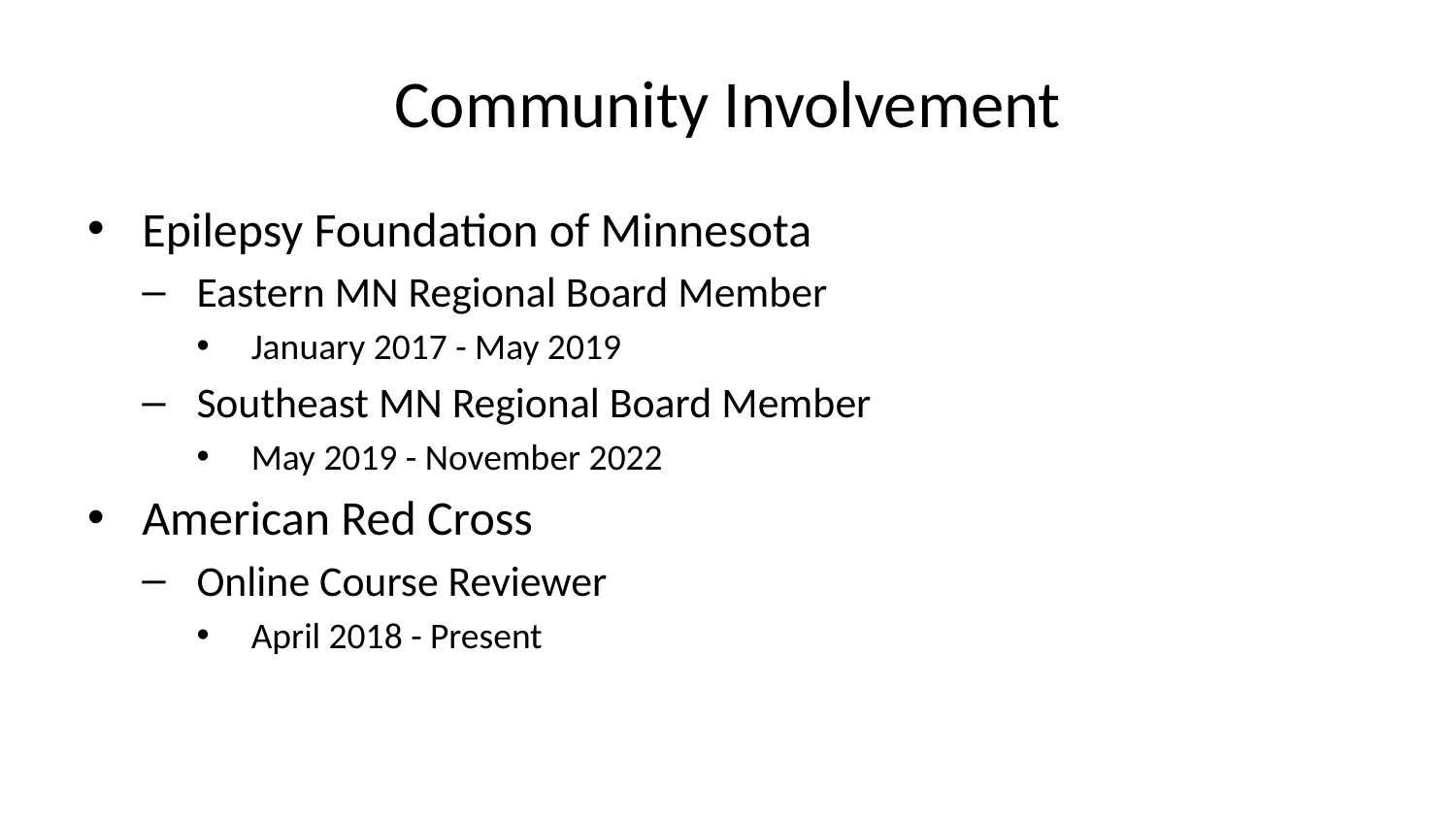

# Community Involvement
Epilepsy Foundation of Minnesota
Eastern MN Regional Board Member
January 2017 - May 2019
Southeast MN Regional Board Member
May 2019 - November 2022
American Red Cross
Online Course Reviewer
April 2018 - Present